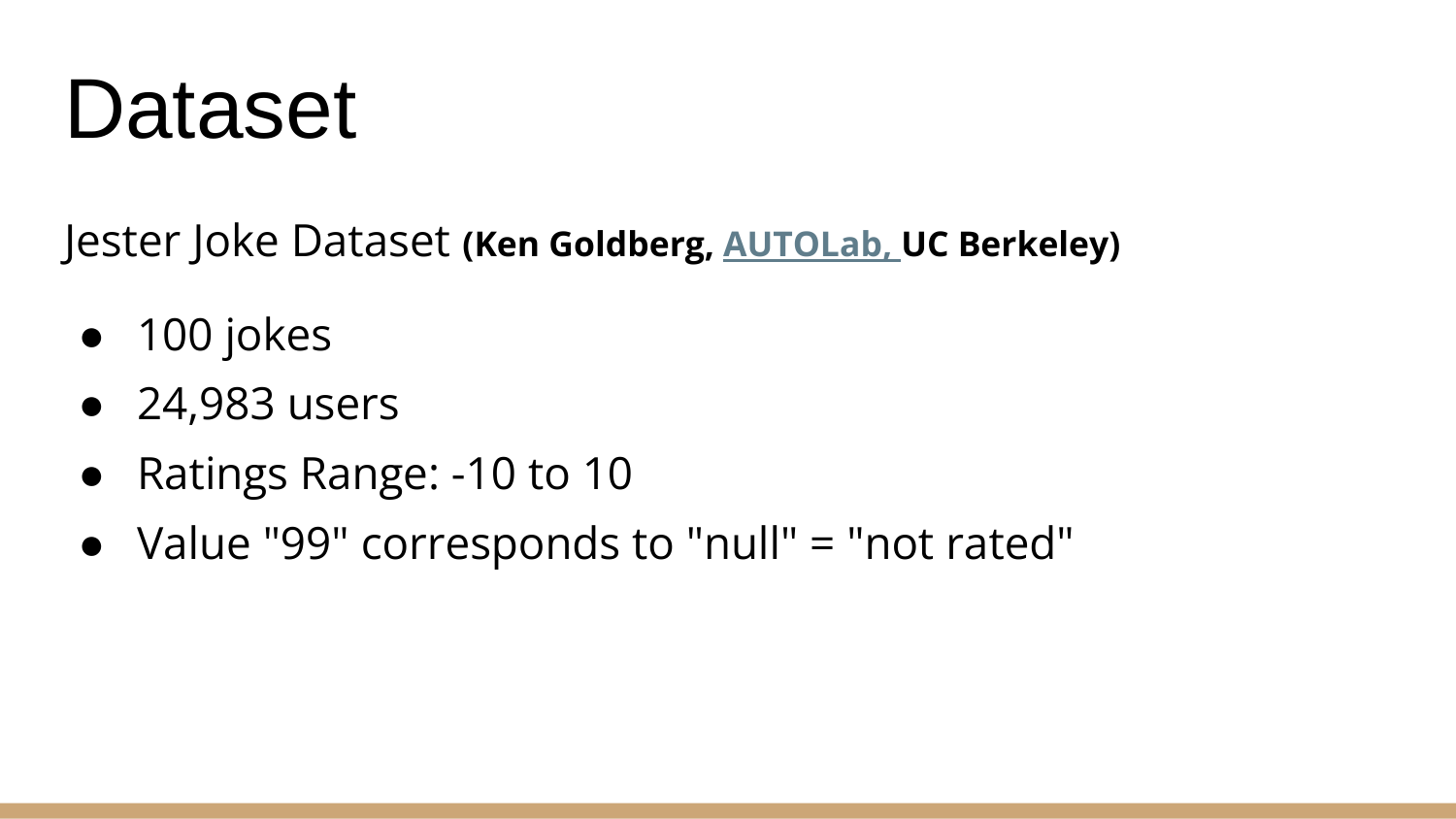

# Dataset
Jester Joke Dataset (Ken Goldberg, AUTOLab, UC Berkeley)
100 jokes
24,983 users
Ratings Range: -10 to 10
Value "99" corresponds to "null" = "not rated"